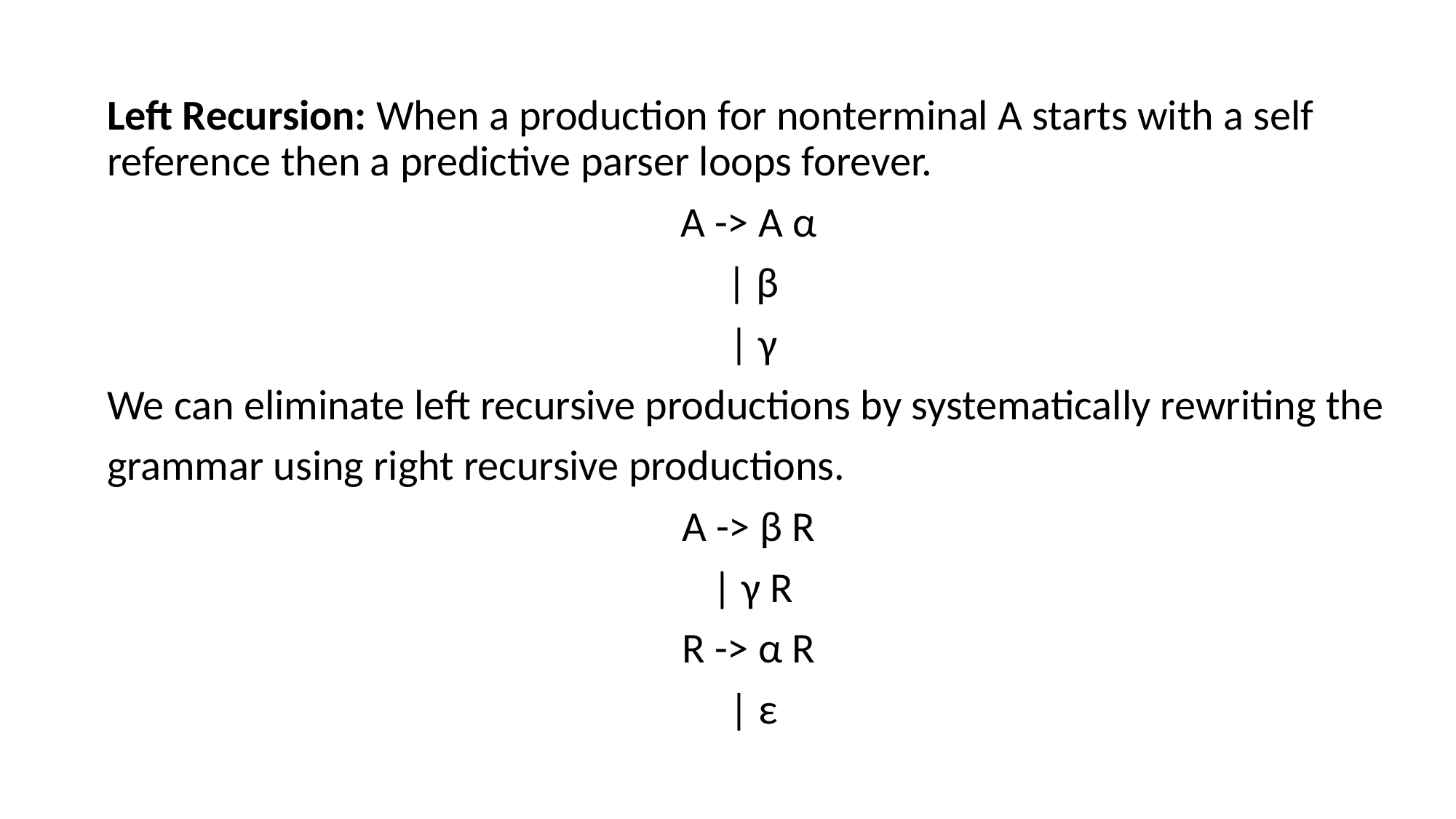

Left Recursion: When a production for nonterminal A starts with a self reference then a predictive parser loops forever.
A -> A α
 | β
 | γ
We can eliminate left recursive productions by systematically rewriting the
grammar using right recursive productions.
A -> β R
 | γ R
R -> α R
 | ε